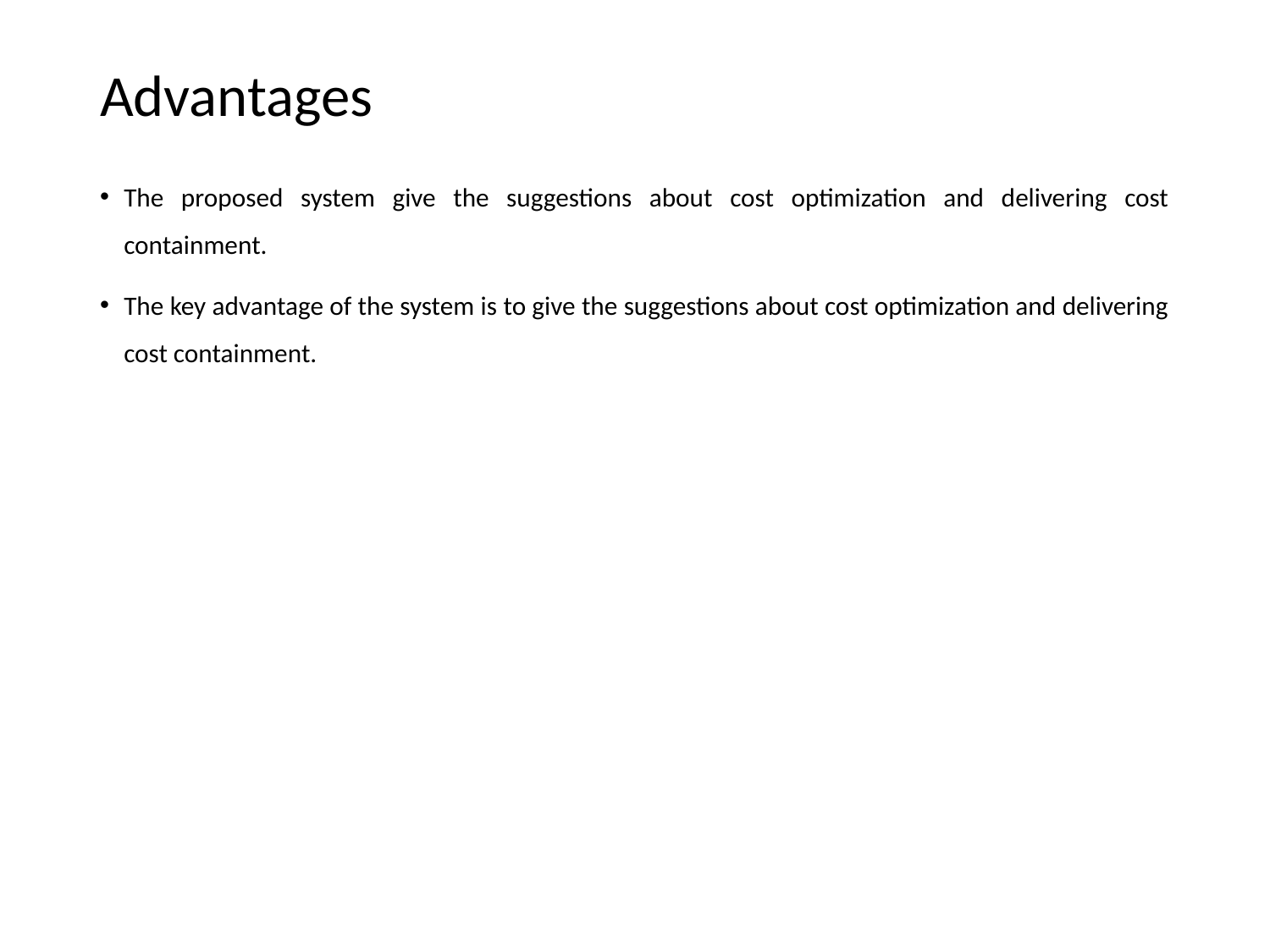

# Advantages
The proposed system give the suggestions about cost optimization and delivering cost containment.
The key advantage of the system is to give the suggestions about cost optimization and delivering cost containment.